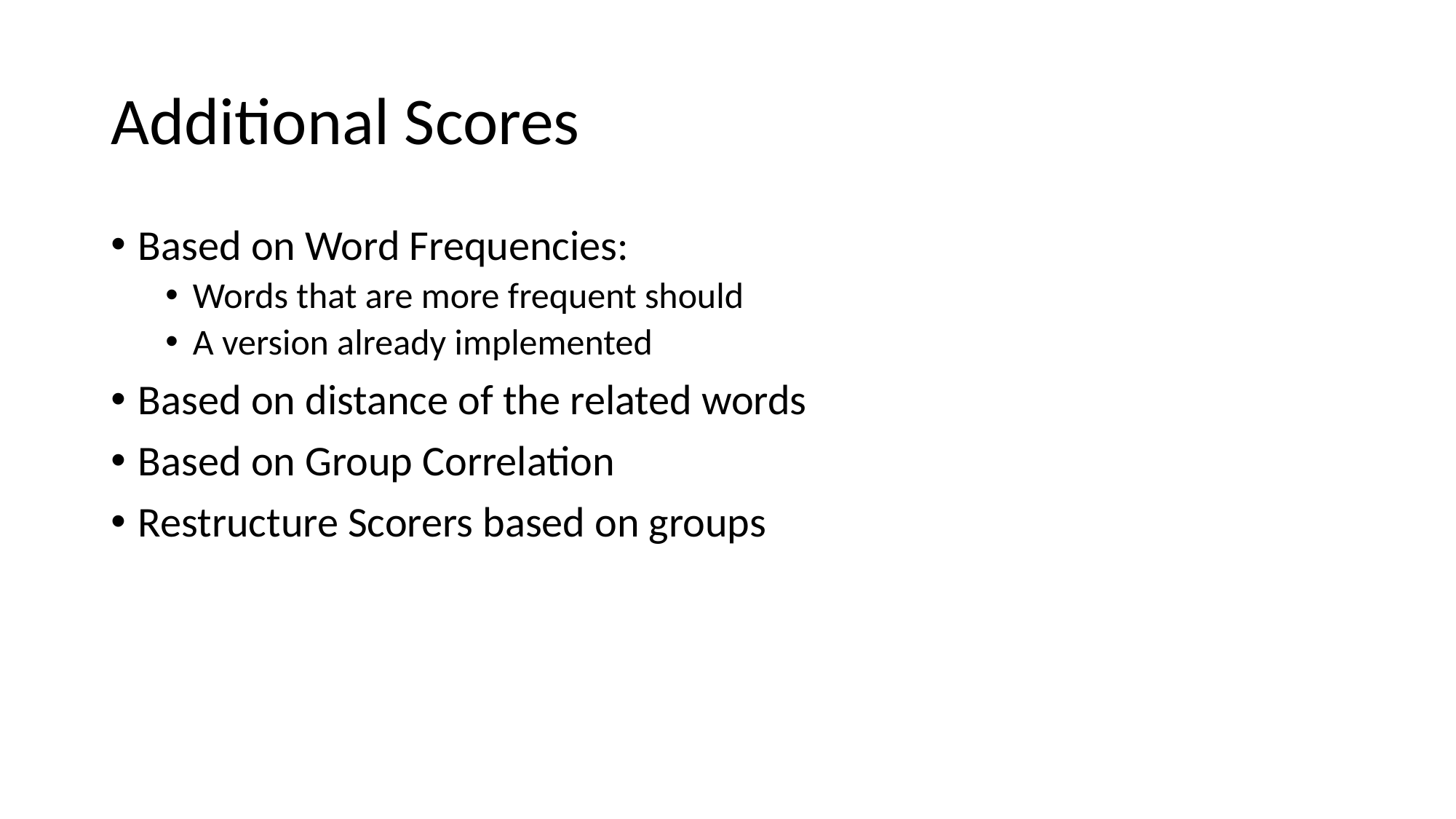

# Additional Scores
Based on Word Frequencies:
Words that are more frequent should
A version already implemented
Based on distance of the related words
Based on Group Correlation
Restructure Scorers based on groups